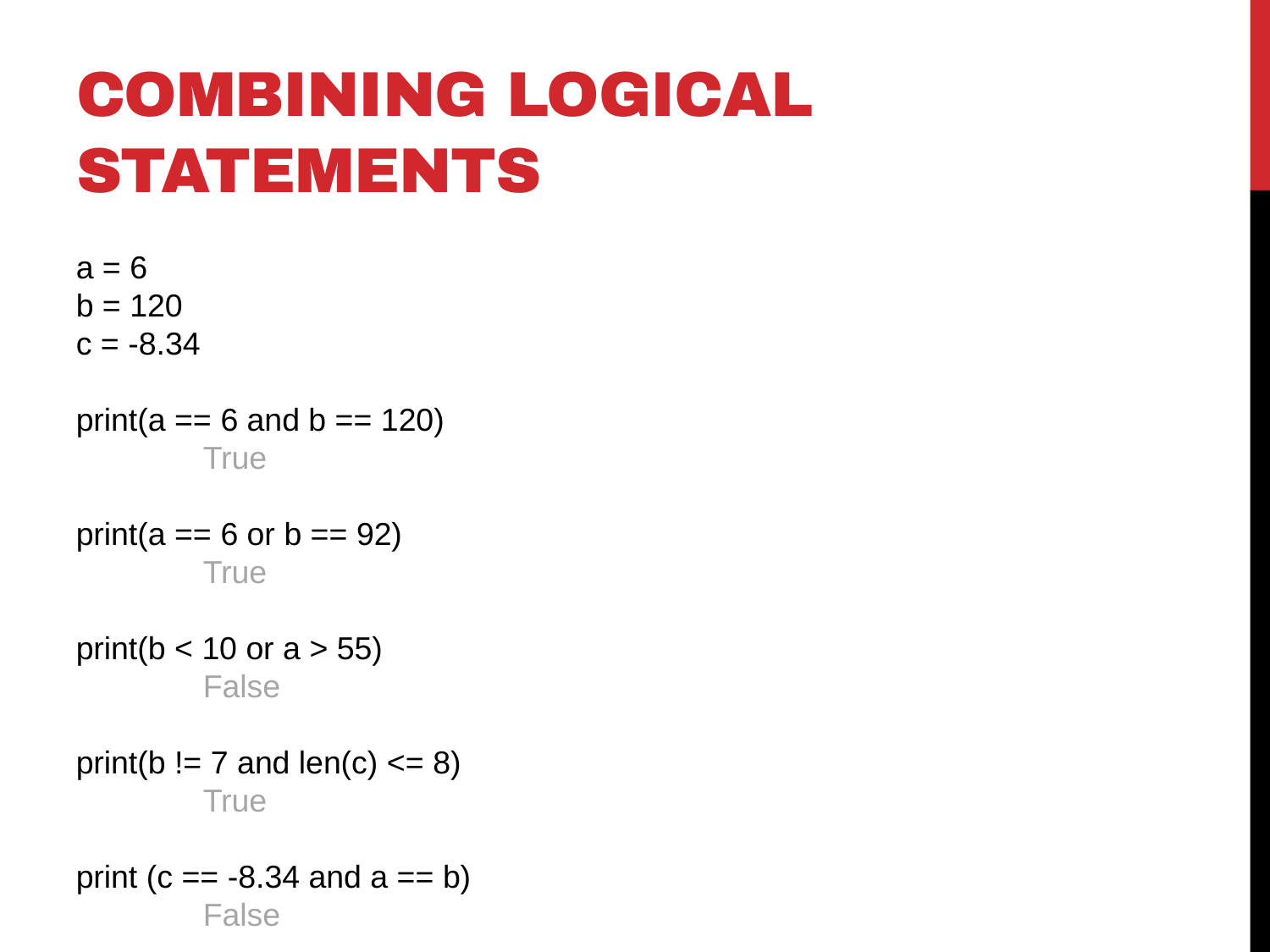

# combining logical statements
a = 6
b = 120
c = -8.34

print(a == 6 and b == 120)
	True

print(a == 6 or b == 92)
	True

print(b < 10 or a > 55)
	False

print(b != 7 and len(c) <= 8)
	True

print (c == -8.34 and a == b)
	False